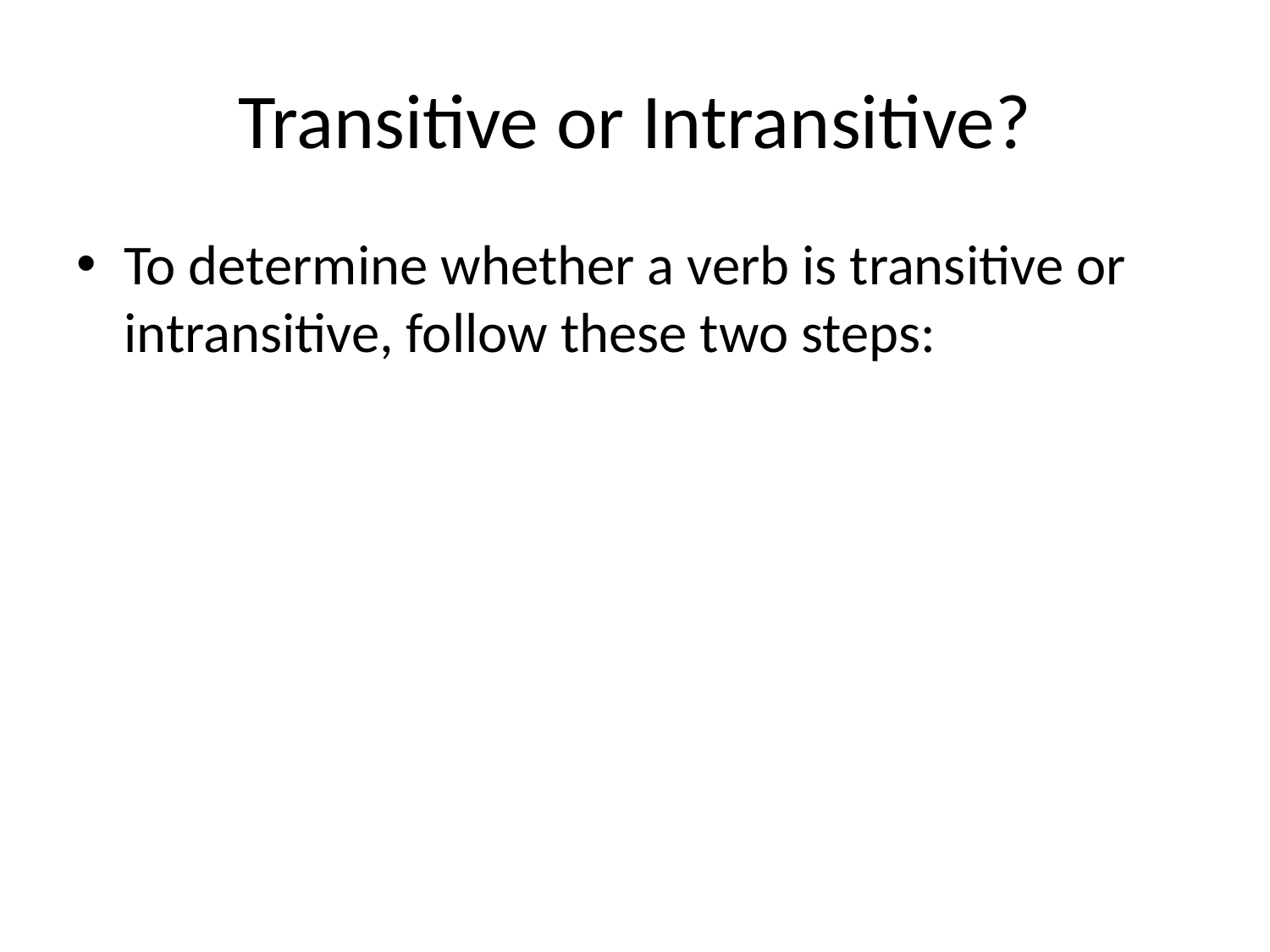

# Transitive or Intransitive?
To determine whether a verb is transitive or intransitive, follow these two steps: